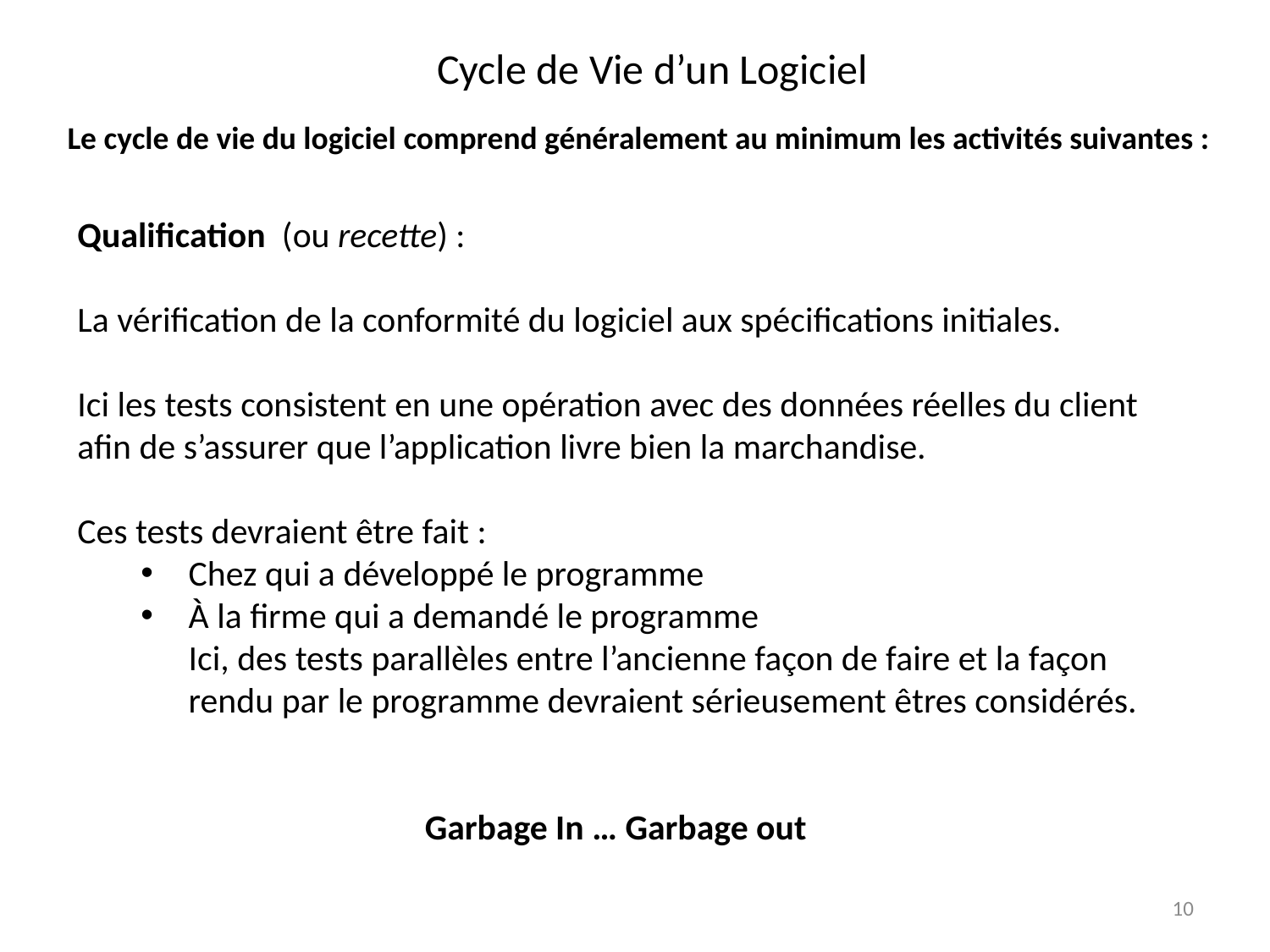

Cycle de Vie d’un Logiciel
Le cycle de vie du logiciel comprend généralement au minimum les activités suivantes :
Qualification  (ou recette) :

La vérification de la conformité du logiciel aux spécifications initiales.

Ici les tests consistent en une opération avec des données réelles du client afin de s’assurer que l’application livre bien la marchandise.

Ces tests devraient être fait :
Chez qui a développé le programme
À la firme qui a demandé le programme
Ici, des tests parallèles entre l’ancienne façon de faire et la façon rendu par le programme devraient sérieusement êtres considérés.

Garbage In … Garbage out
10